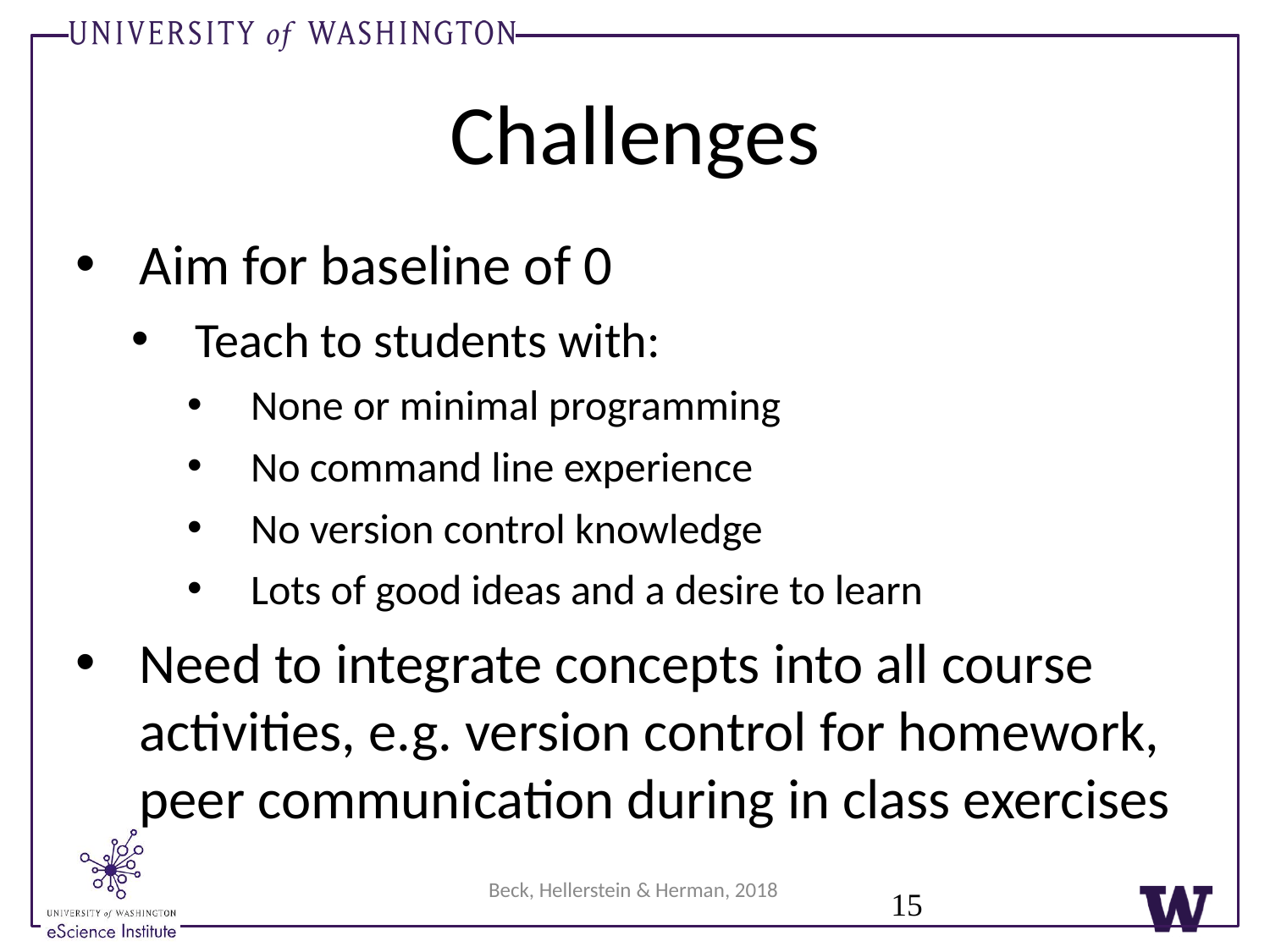

# Challenges
Aim for baseline of 0
Teach to students with:
None or minimal programming
No command line experience
No version control knowledge
Lots of good ideas and a desire to learn
Need to integrate concepts into all course activities, e.g. version control for homework, peer communication during in class exercises
Beck, Hellerstein & Herman, 2018
15